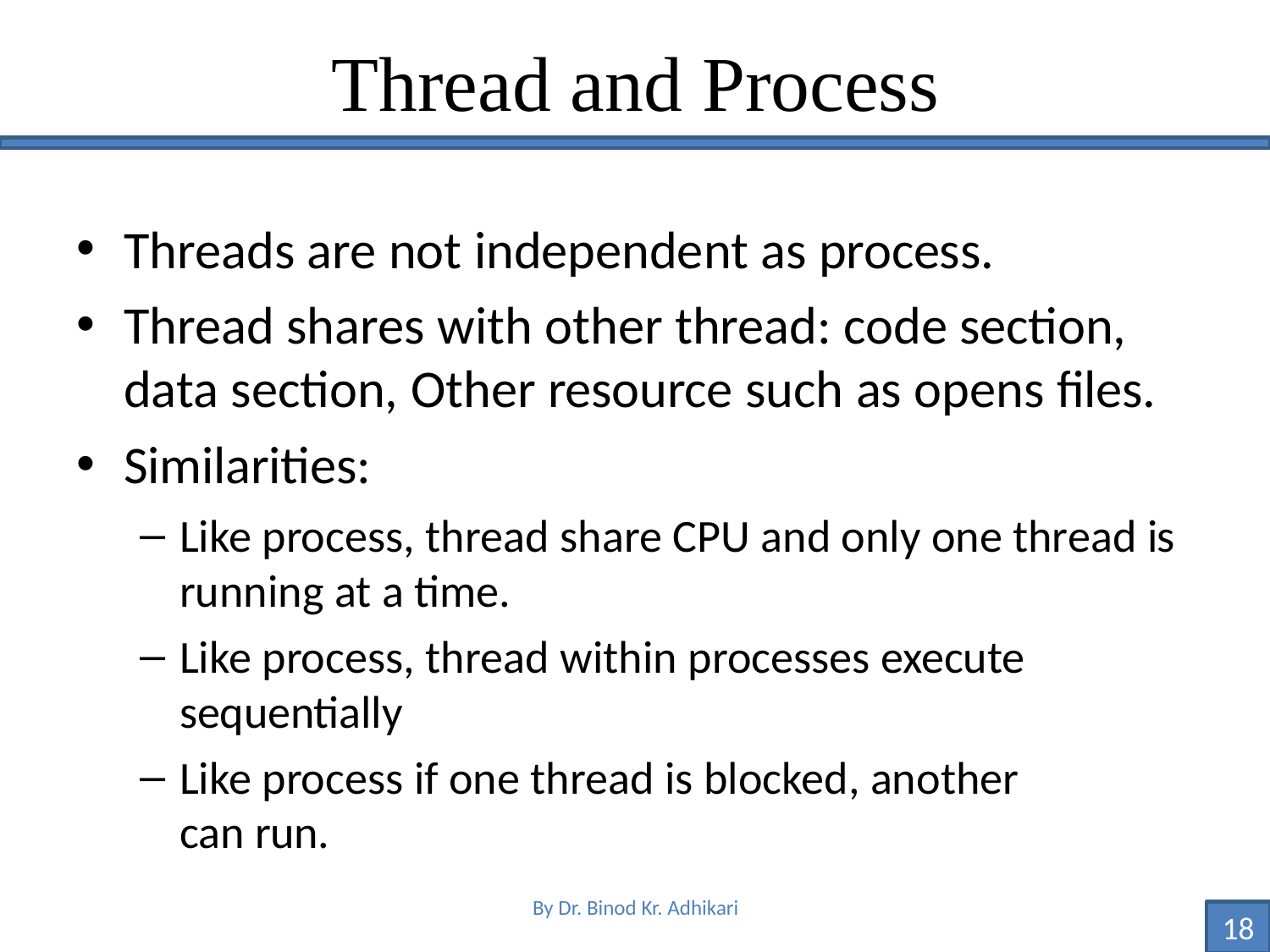

# Thread and Process
Threads are not independent as process.
Thread shares with other thread: code section, data section, Other resource such as opens files.
Similarities:
Like process, thread share CPU and only one thread is running at a time.
Like process, thread within processes execute sequentially
Like process if one thread is blocked, another can run.
By Dr. Binod Kr. Adhikari